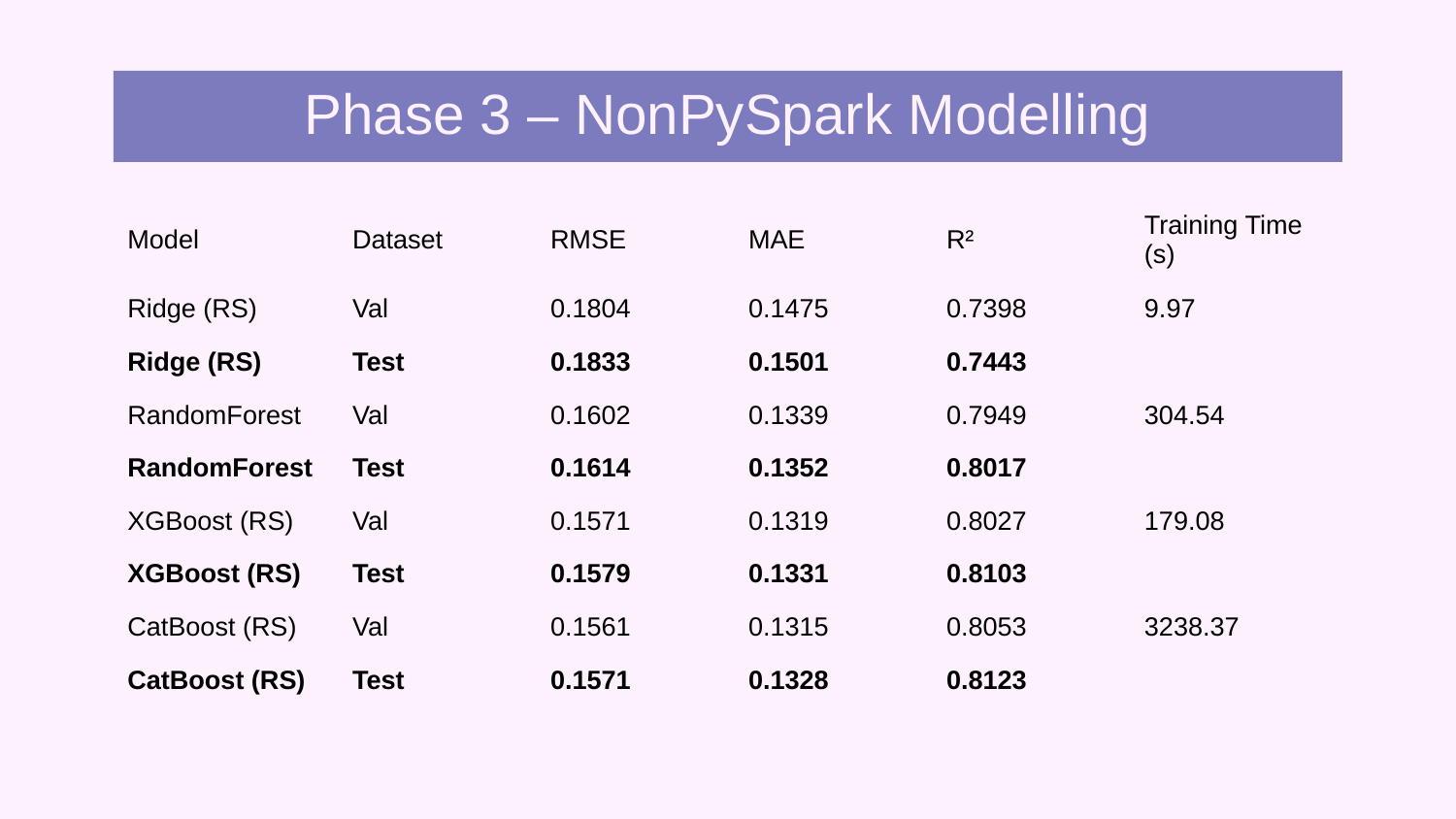

# Phase 3 – NonPySpark Modelling
| Model | Dataset | RMSE | MAE | R² | Training Time (s) |
| --- | --- | --- | --- | --- | --- |
| Ridge (RS) | Val | 0.1804 | 0.1475 | 0.7398 | 9.97 |
| Ridge (RS) | Test | 0.1833 | 0.1501 | 0.7443 |  |
| RandomForest | Val | 0.1602 | 0.1339 | 0.7949 | 304.54 |
| RandomForest | Test | 0.1614 | 0.1352 | 0.8017 |  |
| XGBoost (RS) | Val | 0.1571 | 0.1319 | 0.8027 | 179.08 |
| XGBoost (RS) | Test | 0.1579 | 0.1331 | 0.8103 |  |
| CatBoost (RS) | Val | 0.1561 | 0.1315 | 0.8053 | 3238.37 |
| CatBoost (RS) | Test | 0.1571 | 0.1328 | 0.8123 |  |